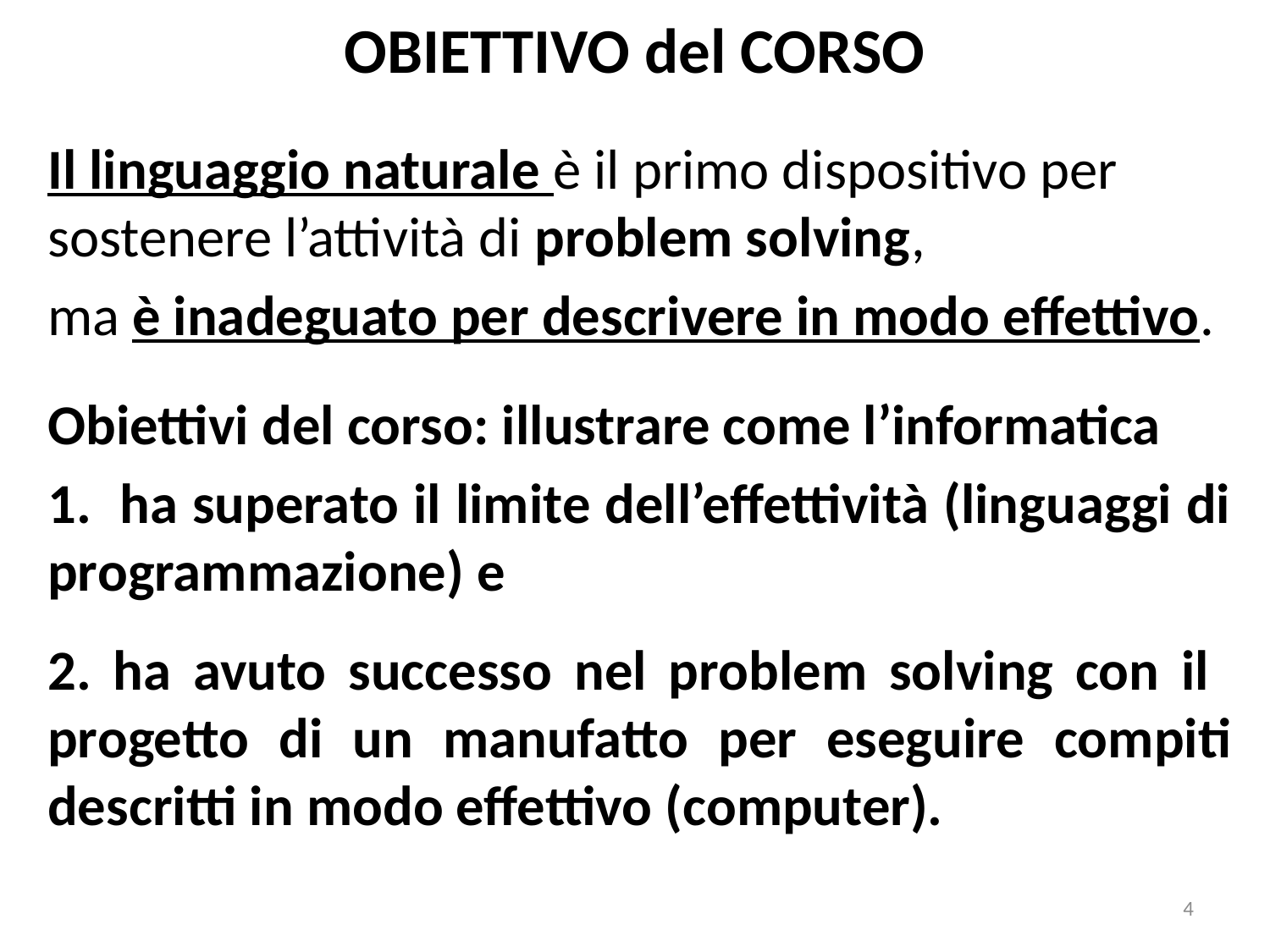

# OBIETTIVO del CORSO
Il linguaggio naturale è il primo dispositivo per sostenere l’attività di problem solving,
ma è inadeguato per descrivere in modo effettivo.

Obiettivi del corso: illustrare come l’informatica
1.  ha superato il limite dell’effettività (linguaggi di programmazione) e

2. ha avuto successo nel problem solving con il  progetto di un manufatto per eseguire compiti descritti in modo effettivo (computer).

4